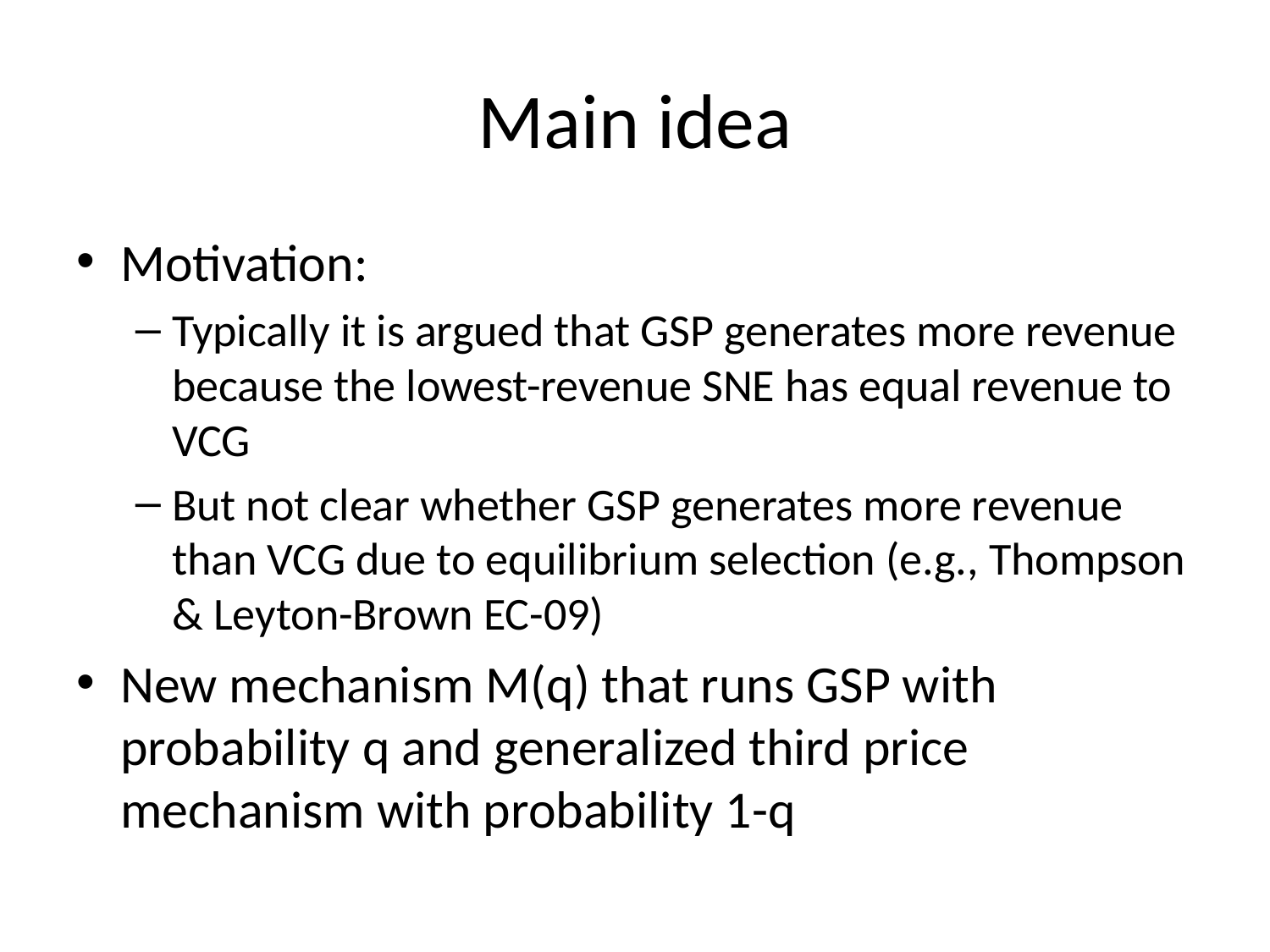

# Main idea
Motivation:
Typically it is argued that GSP generates more revenue because the lowest-revenue SNE has equal revenue to VCG
But not clear whether GSP generates more revenue than VCG due to equilibrium selection (e.g., Thompson & Leyton-Brown EC-09)
New mechanism M(q) that runs GSP with probability q and generalized third price mechanism with probability 1-q